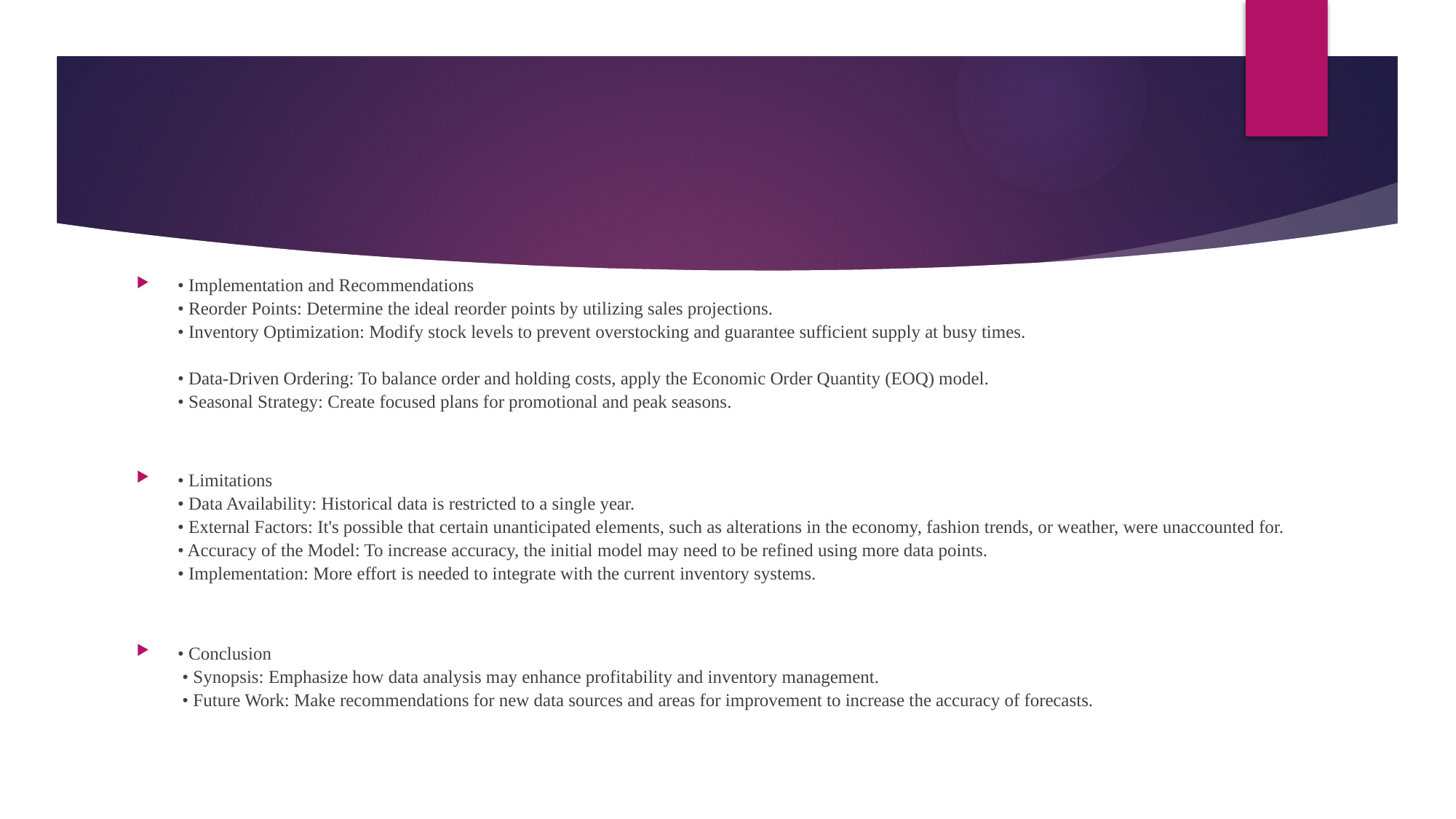

• Implementation and Recommendations
• Reorder Points: Determine the ideal reorder points by utilizing sales projections.
• Inventory Optimization: Modify stock levels to prevent overstocking and guarantee sufficient supply at busy times.
• Data-Driven Ordering: To balance order and holding costs, apply the Economic Order Quantity (EOQ) model.
• Seasonal Strategy: Create focused plans for promotional and peak seasons.
• Limitations
• Data Availability: Historical data is restricted to a single year.
• External Factors: It's possible that certain unanticipated elements, such as alterations in the economy, fashion trends, or weather, were unaccounted for.
• Accuracy of the Model: To increase accuracy, the initial model may need to be refined using more data points.
• Implementation: More effort is needed to integrate with the current inventory systems.
• Conclusion
 • Synopsis: Emphasize how data analysis may enhance profitability and inventory management.
 • Future Work: Make recommendations for new data sources and areas for improvement to increase the accuracy of forecasts.